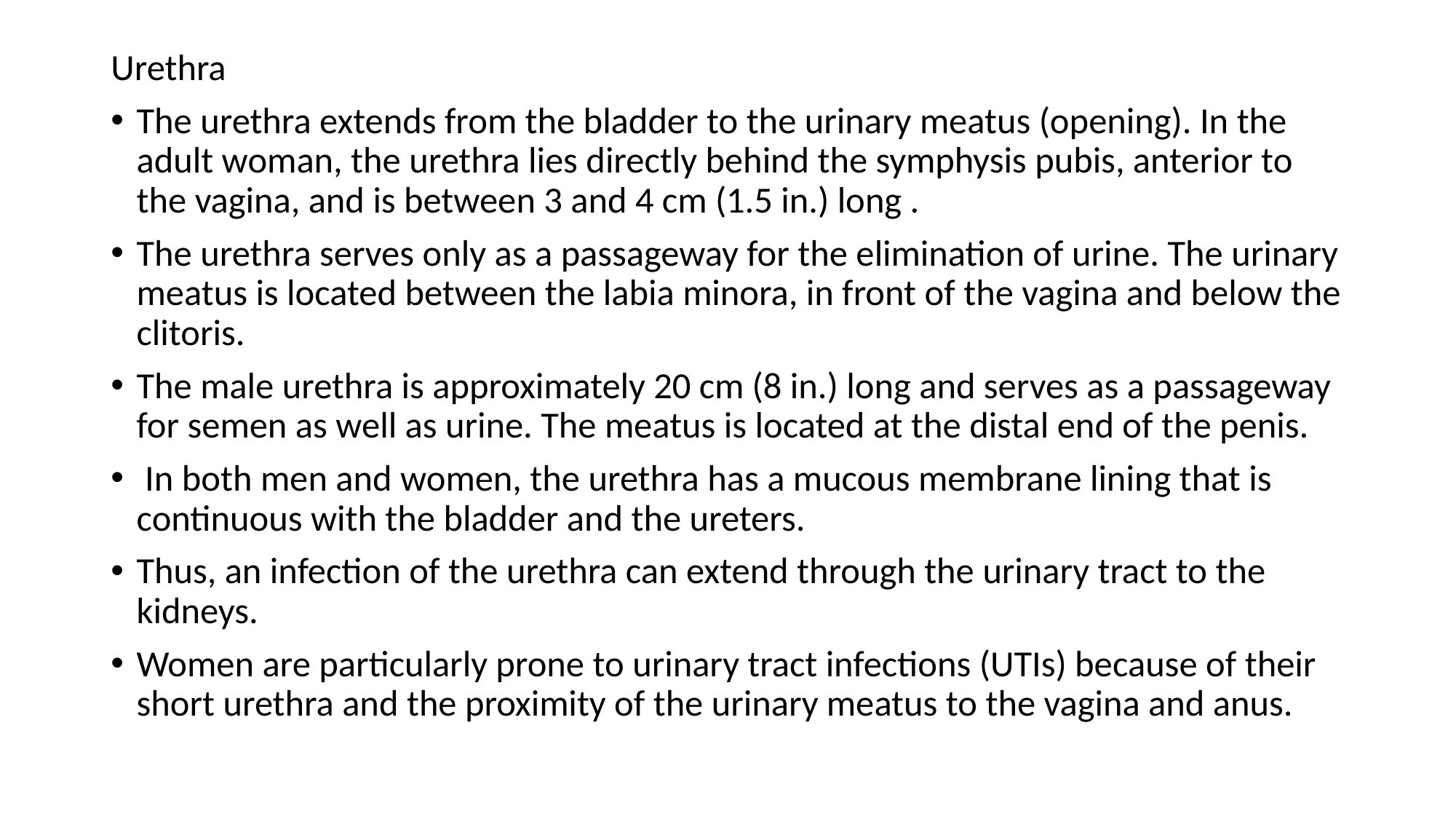

Urethra
The urethra extends from the bladder to the urinary meatus (opening). In the adult woman, the urethra lies directly behind the symphysis pubis, anterior to the vagina, and is between 3 and 4 cm (1.5 in.) long .
The urethra serves only as a passageway for the elimination of urine. The urinary meatus is located between the labia minora, in front of the vagina and below the clitoris.
The male urethra is approximately 20 cm (8 in.) long and serves as a passageway for semen as well as urine. The meatus is located at the distal end of the penis.
 In both men and women, the urethra has a mucous membrane lining that is continuous with the bladder and the ureters.
Thus, an infection of the urethra can extend through the urinary tract to the kidneys.
Women are particularly prone to urinary tract infections (UTIs) because of their short urethra and the proximity of the urinary meatus to the vagina and anus.